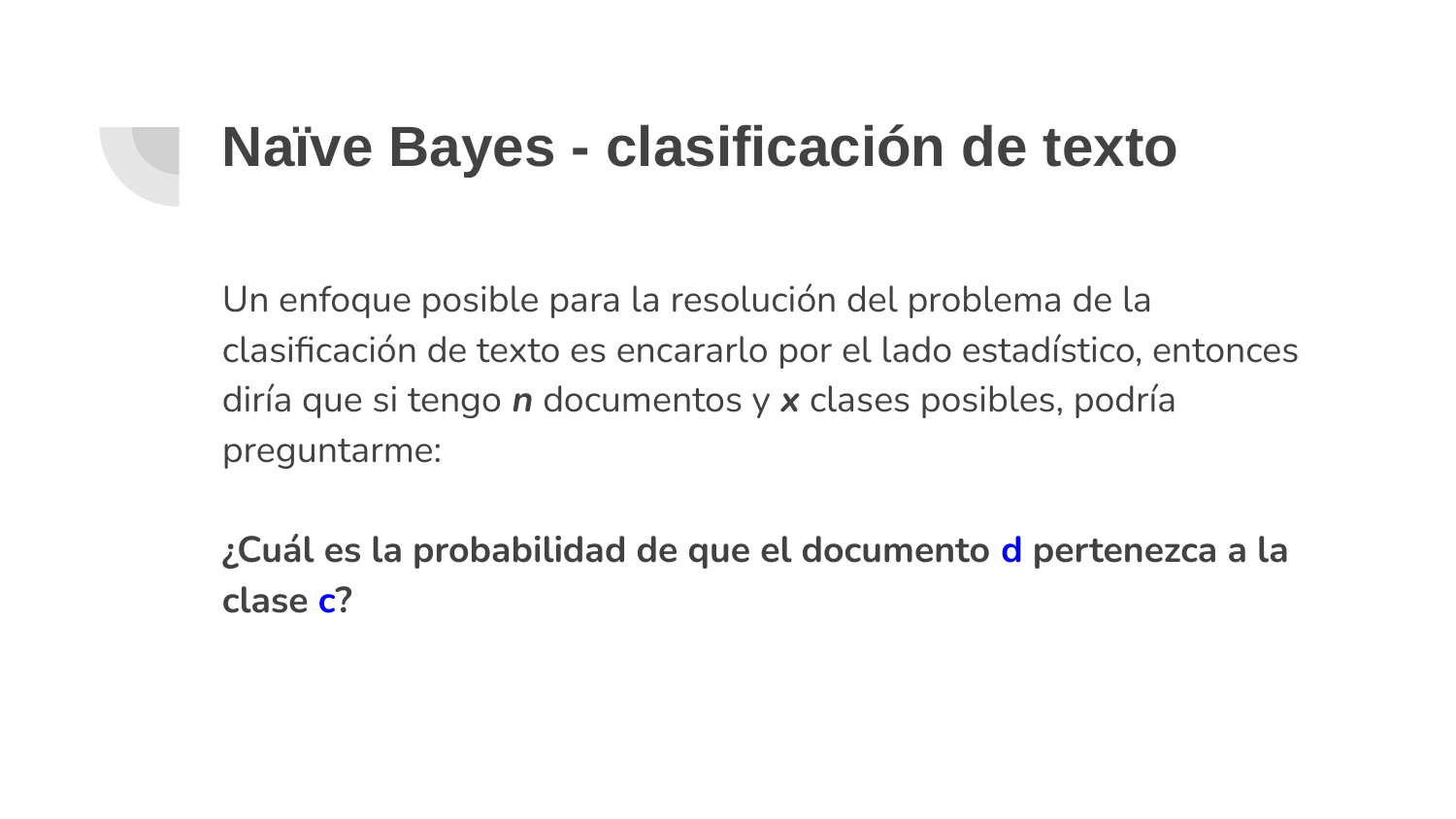

# Naïve Bayes - clasificación de texto
Un enfoque posible para la resolución del problema de la clasificación de texto es encararlo por el lado estadístico, entonces diría que si tengo n documentos y x clases posibles, podría preguntarme:
¿Cuál es la probabilidad de que el documento d pertenezca a la clase c?